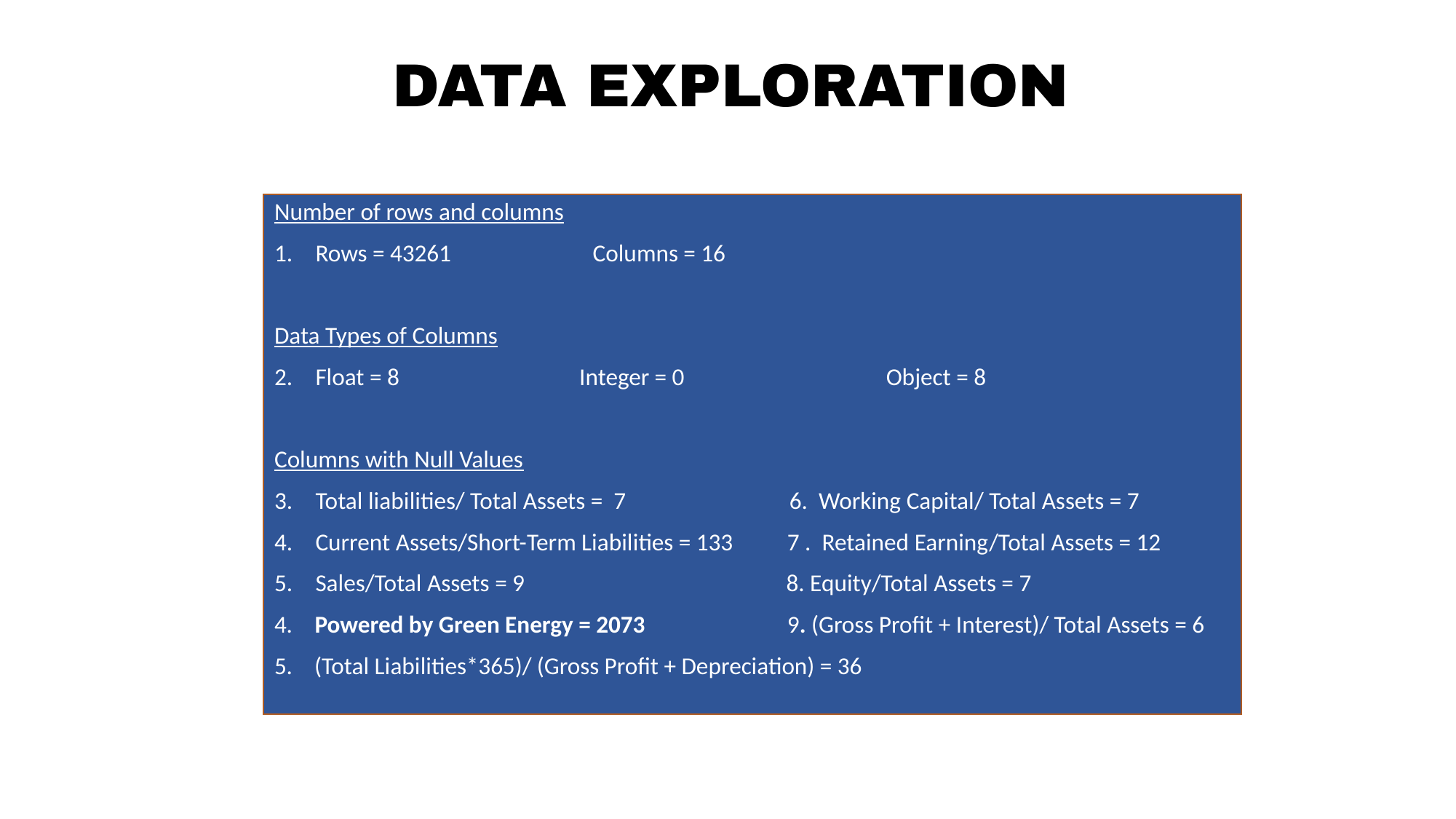

DATA EXPLORATION
Number of rows and columns
Rows = 43261                          Columns = 16

Data Types of Columns
Float = 8                                 Integer = 0                                     Object = 8

Columns with Null Values
Total liabilities/ Total Assets =  7                              6.  Working Capital/ Total Assets = 7
Current Assets/Short-Term Liabilities = 133          7 .  Retained Earning/Total Assets = 12
Sales/Total Assets = 9                                                8. Equity/Total Assets = 7
4.    Powered by Green Energy = 2073                          9. (Gross Profit + Interest)/ Total Assets = 6
5.    (Total Liabilities*365)/ (Gross Profit + Depreciation) = 36